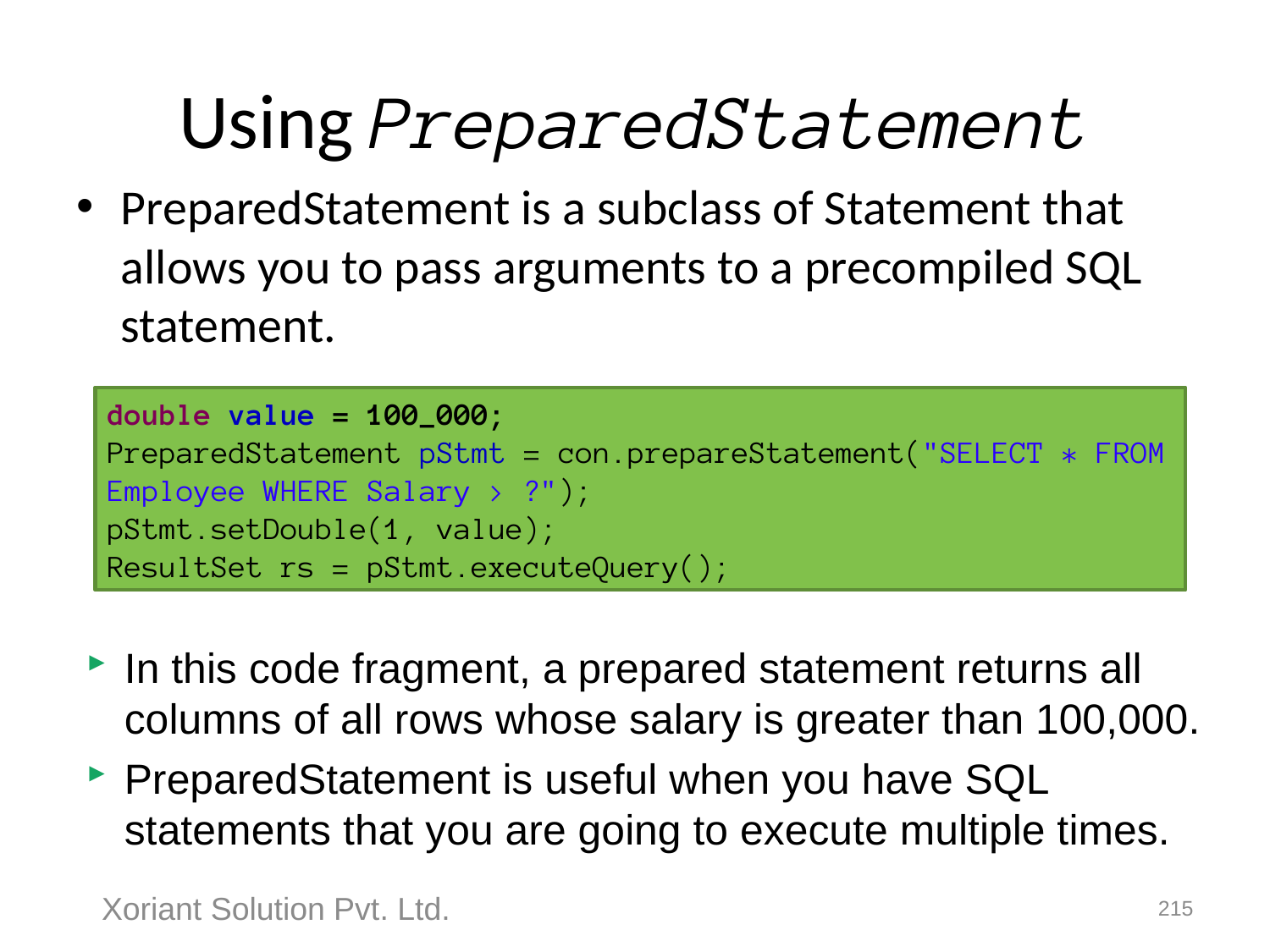

# Using PreparedStatement
PreparedStatement is a subclass of Statement that allows you to pass arguments to a precompiled SQL statement.
double value = 100_000;
PreparedStatement pStmt = con.prepareStatement("SELECT * FROM Employee WHERE Salary > ?");
pStmt.setDouble(1, value);
ResultSet rs = pStmt.executeQuery();
In this code fragment, a prepared statement returns all columns of all rows whose salary is greater than 100,000.
PreparedStatement is useful when you have SQL statements that you are going to execute multiple times.
Xoriant Solution Pvt. Ltd.
215